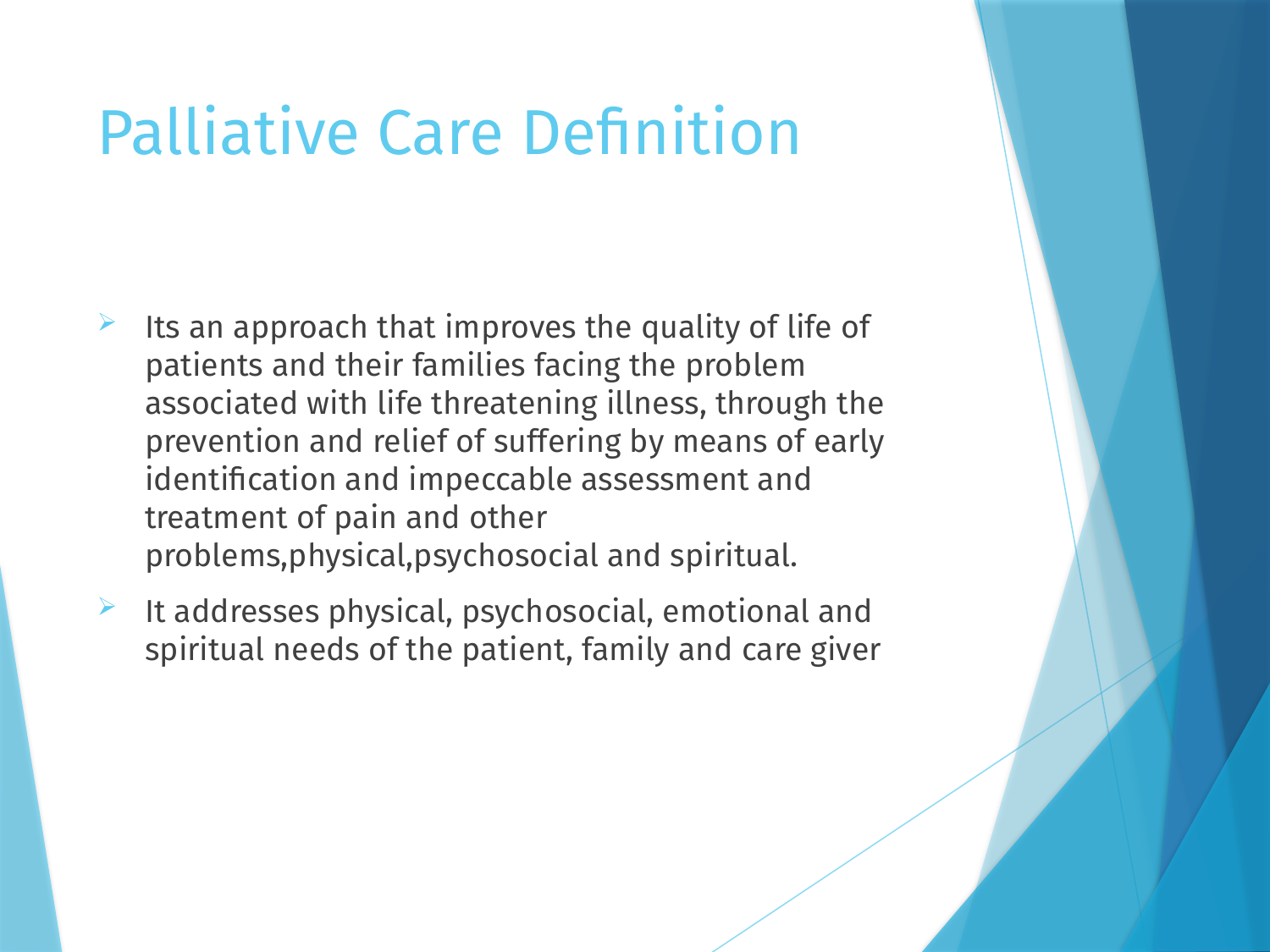

# Palliative Care Definition
Its an approach that improves the quality of life of patients and their families facing the problem associated with life threatening illness, through the prevention and relief of suffering by means of early identification and impeccable assessment and treatment of pain and other problems,physical,psychosocial and spiritual.
It addresses physical, psychosocial, emotional and spiritual needs of the patient, family and care giver